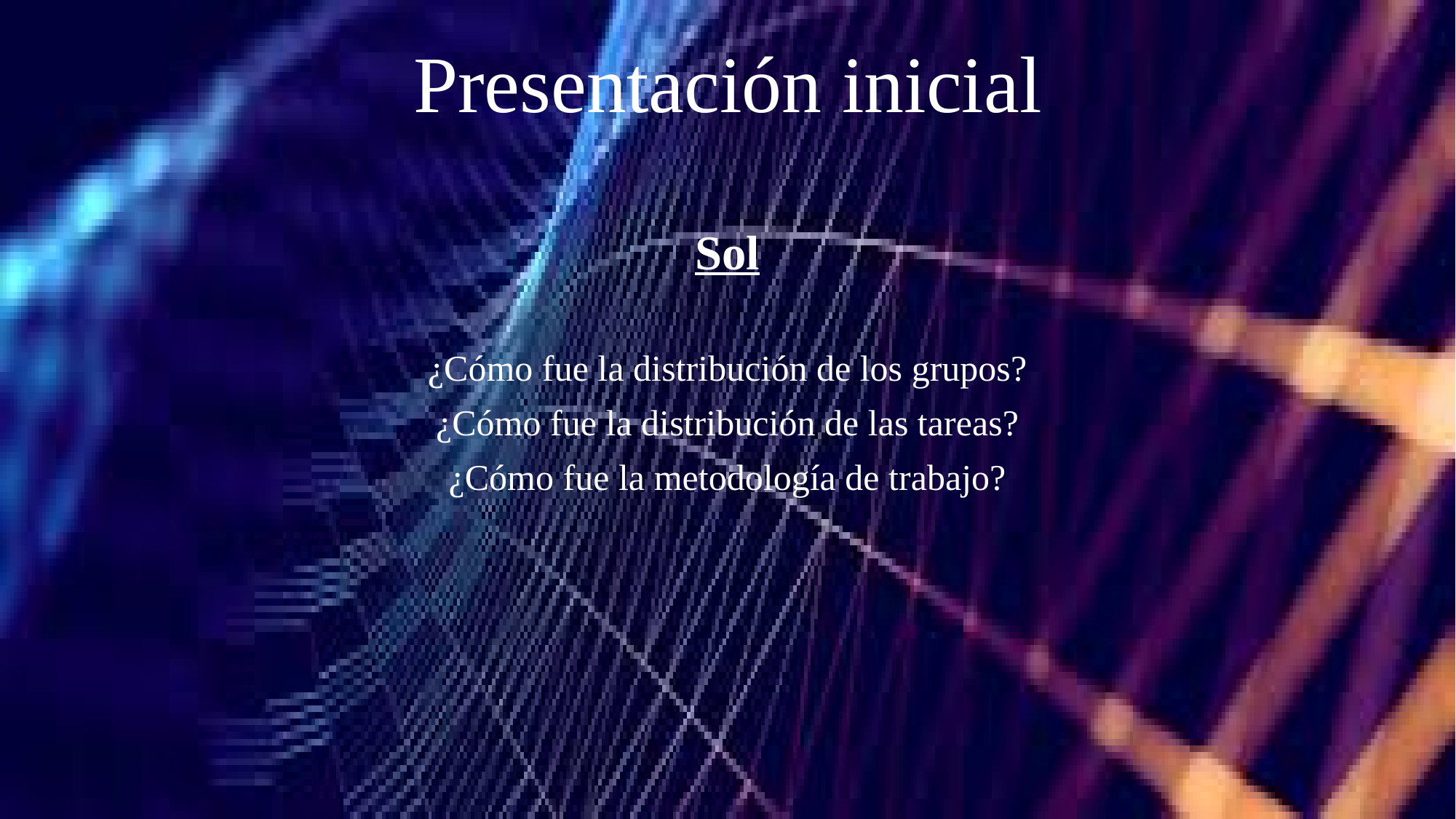

# Presentación inicial
Sol

¿Cómo fue la distribución de los grupos?
¿Cómo fue la distribución de las tareas?
¿Cómo fue la metodología de trabajo?